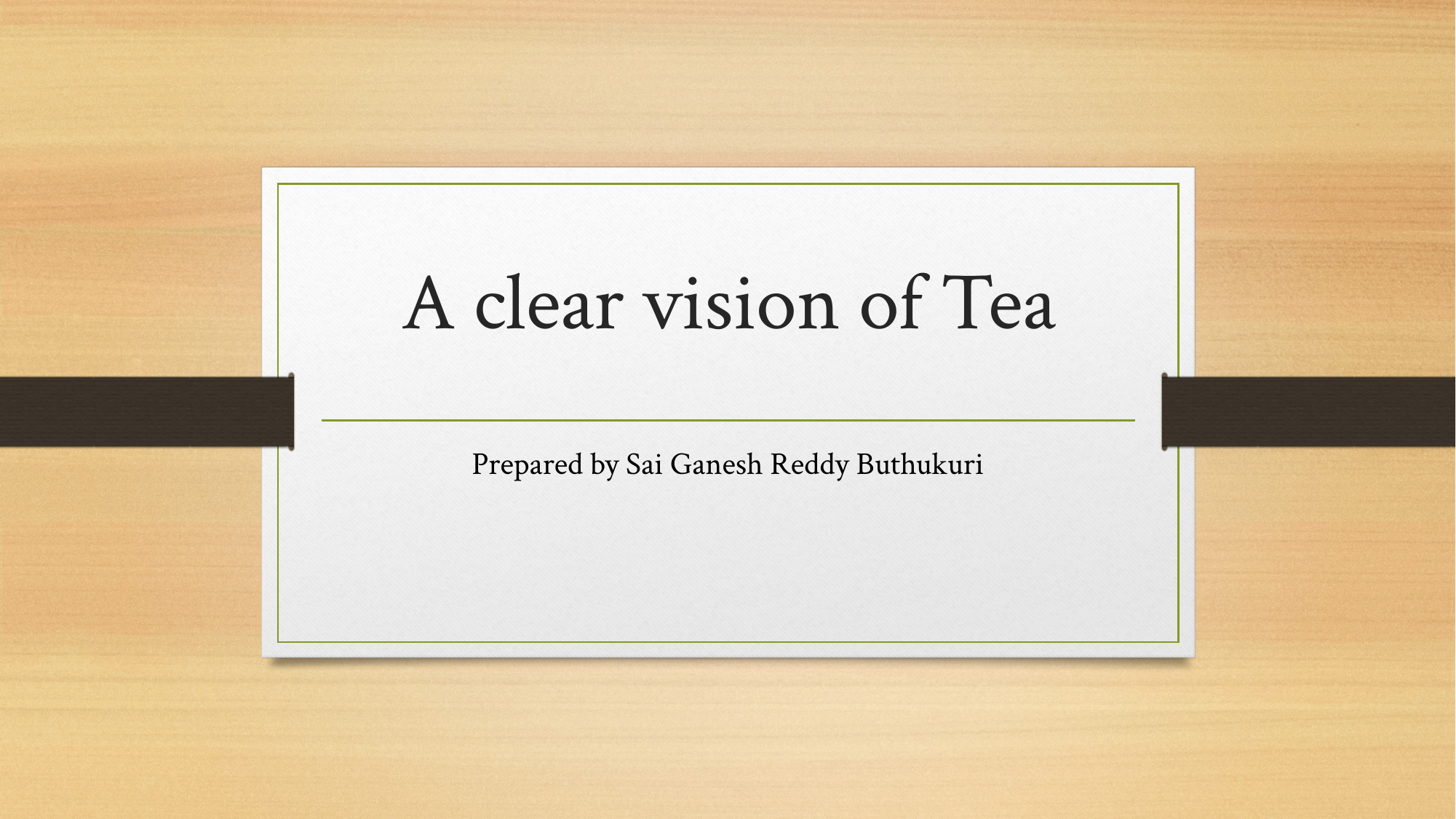

# A clear vision of Tea
Prepared by Sai Ganesh Reddy Buthukuri